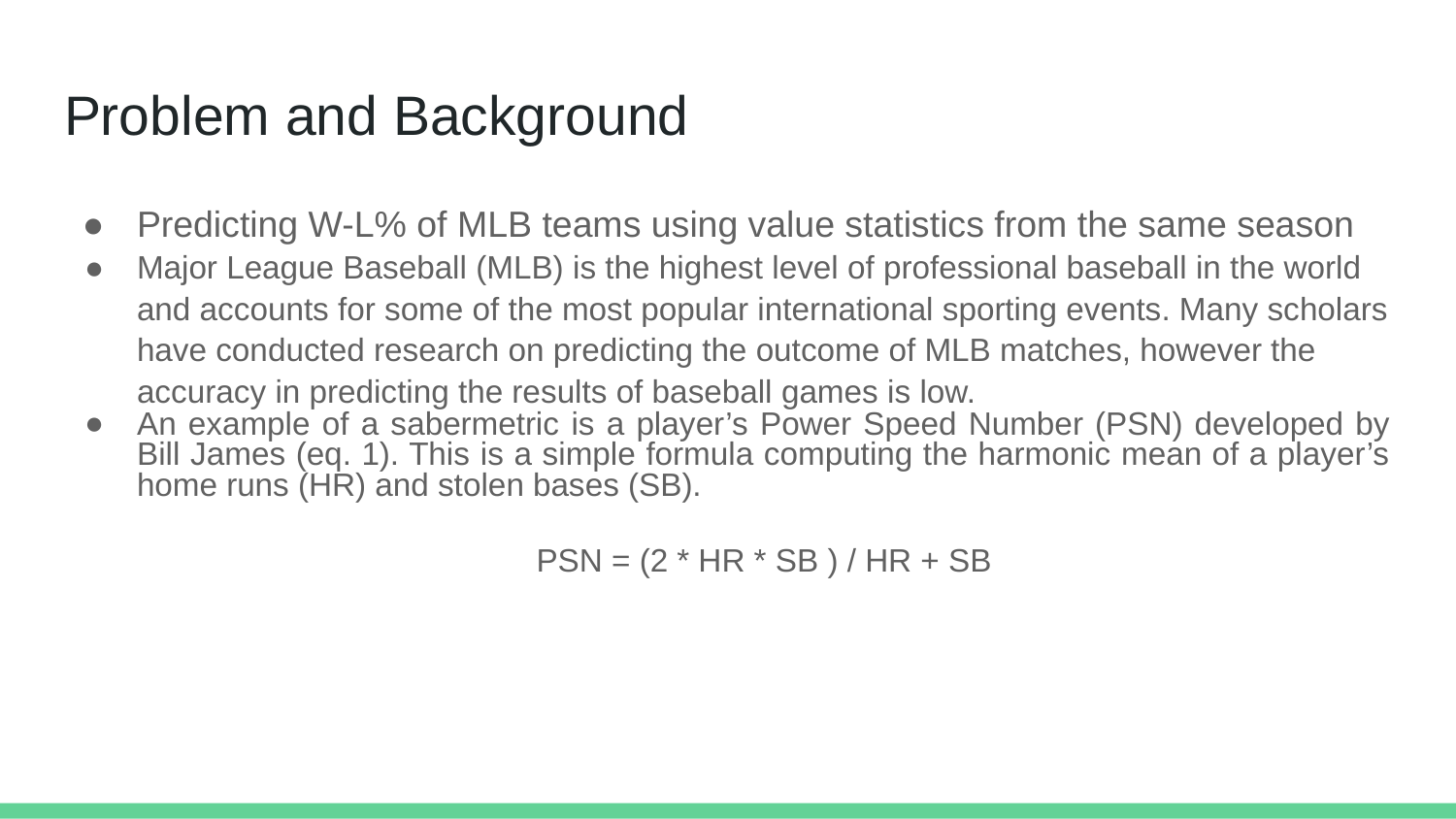

# Problem and Background
Predicting W-L% of MLB teams using value statistics from the same season
Major League Baseball (MLB) is the highest level of professional baseball in the world and accounts for some of the most popular international sporting events. Many scholars have conducted research on predicting the outcome of MLB matches, however the accuracy in predicting the results of baseball games is low.
An example of a sabermetric is a player’s Power Speed Number (PSN) developed by Bill James (eq. 1). This is a simple formula computing the harmonic mean of a player’s home runs (HR) and stolen bases (SB).

PSN = (2 * HR * SB ) / HR + SB